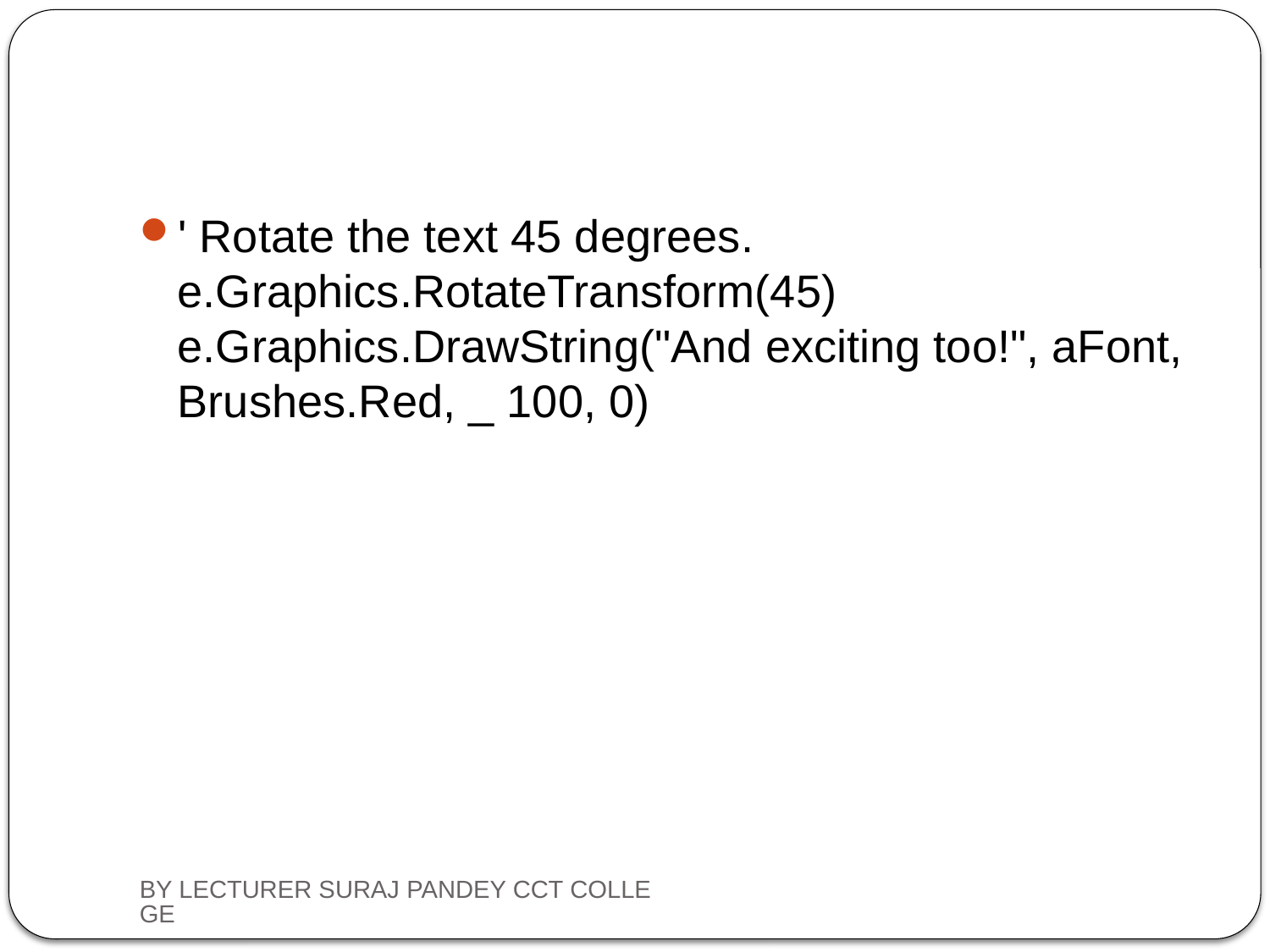

#
' Rotate the text 45 degrees. e.Graphics.RotateTransform(45) e.Graphics.DrawString("And exciting too!", aFont, Brushes.Red, _ 100, 0)
BY LECTURER SURAJ PANDEY CCT COLLEGE